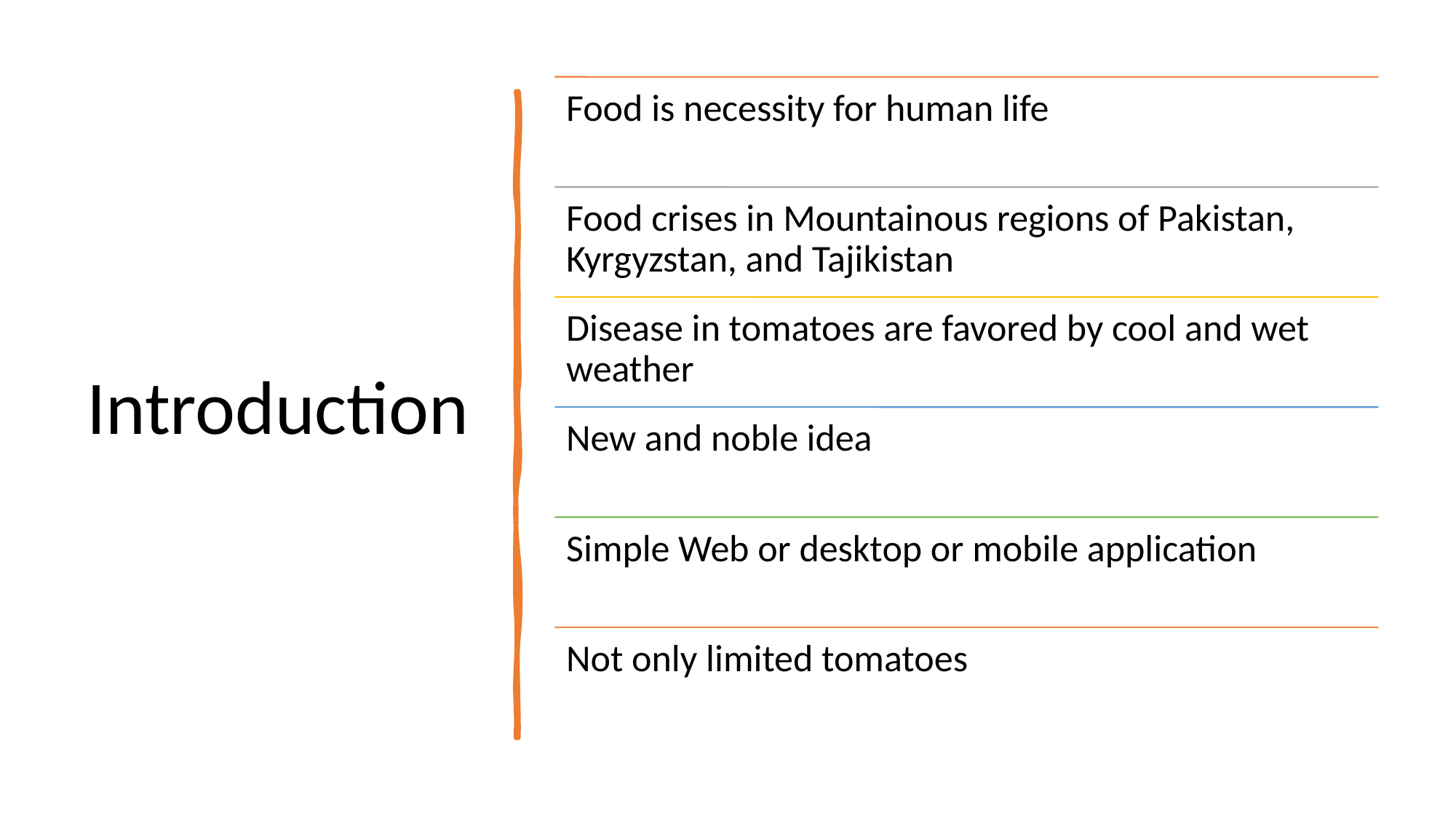

Food is necessity for human life
Food crises in Mountainous regions of Pakistan, Kyrgyzstan, and Tajikistan
Disease in tomatoes are favored by cool and wet weather
New and noble idea
Simple Web or desktop or mobile application
Not only limited tomatoes
# Introduction